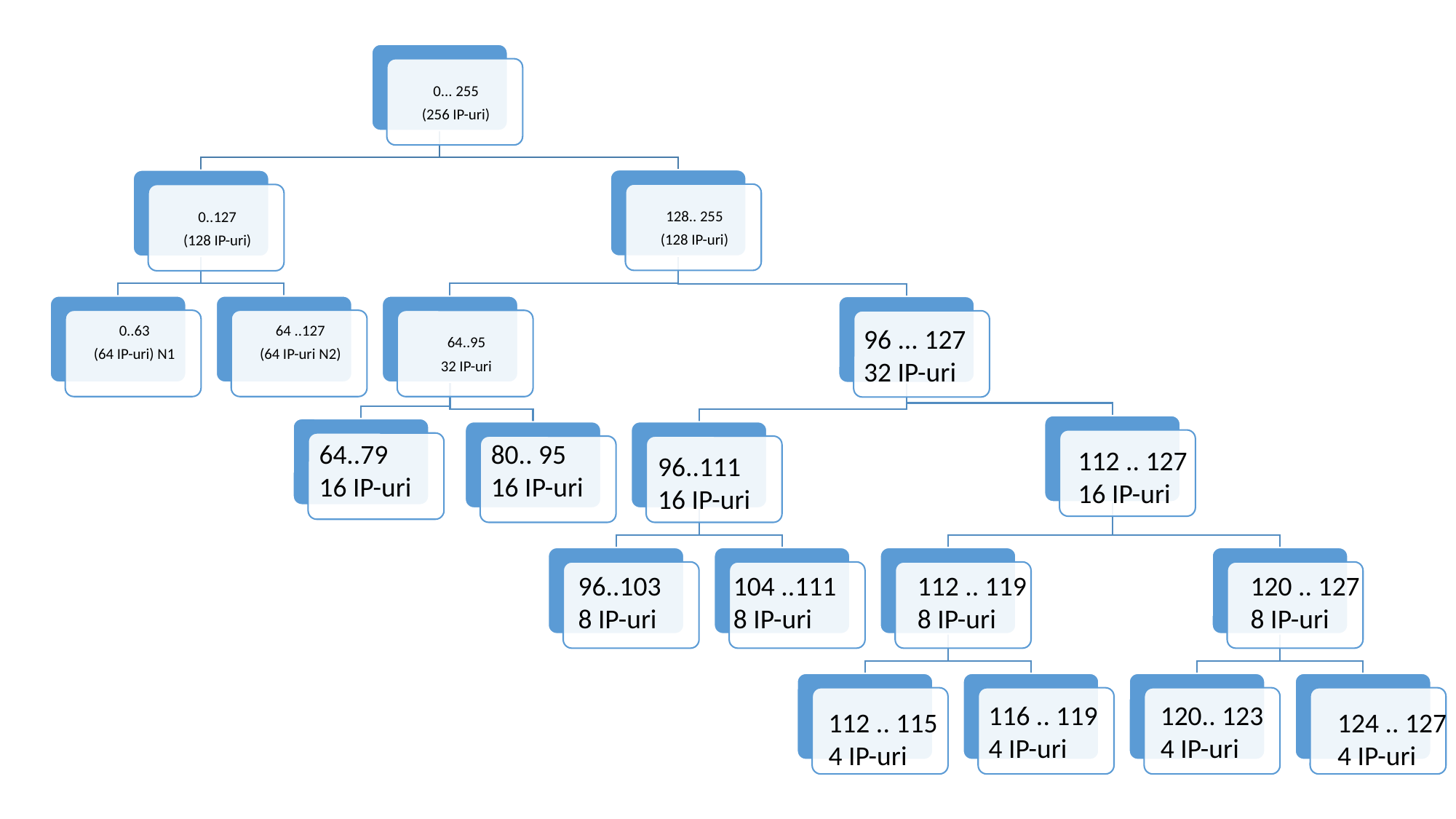

0... 255
(256 IP-uri)
0..127
(128 IP-uri)
0..63
(64 IP-uri) N1

64 ..127
(64 IP-uri N2)

128.. 255
(128 IP-uri)
64..95
32 IP-uri

96 ... 127
32 IP-uri
64..79
16 IP-uri
80.. 95
16 IP-uri
112 .. 127 16 IP-uri
96..111
16 IP-uri
96..103
8 IP-uri
104 ..111
8 IP-uri

112 .. 119
8 IP-uri
120 .. 127
8 IP-uri
116 .. 119
4 IP-uri

120.. 123
4 IP-uri

112 .. 115
4 IP-uri
124 .. 127
4 IP-uri